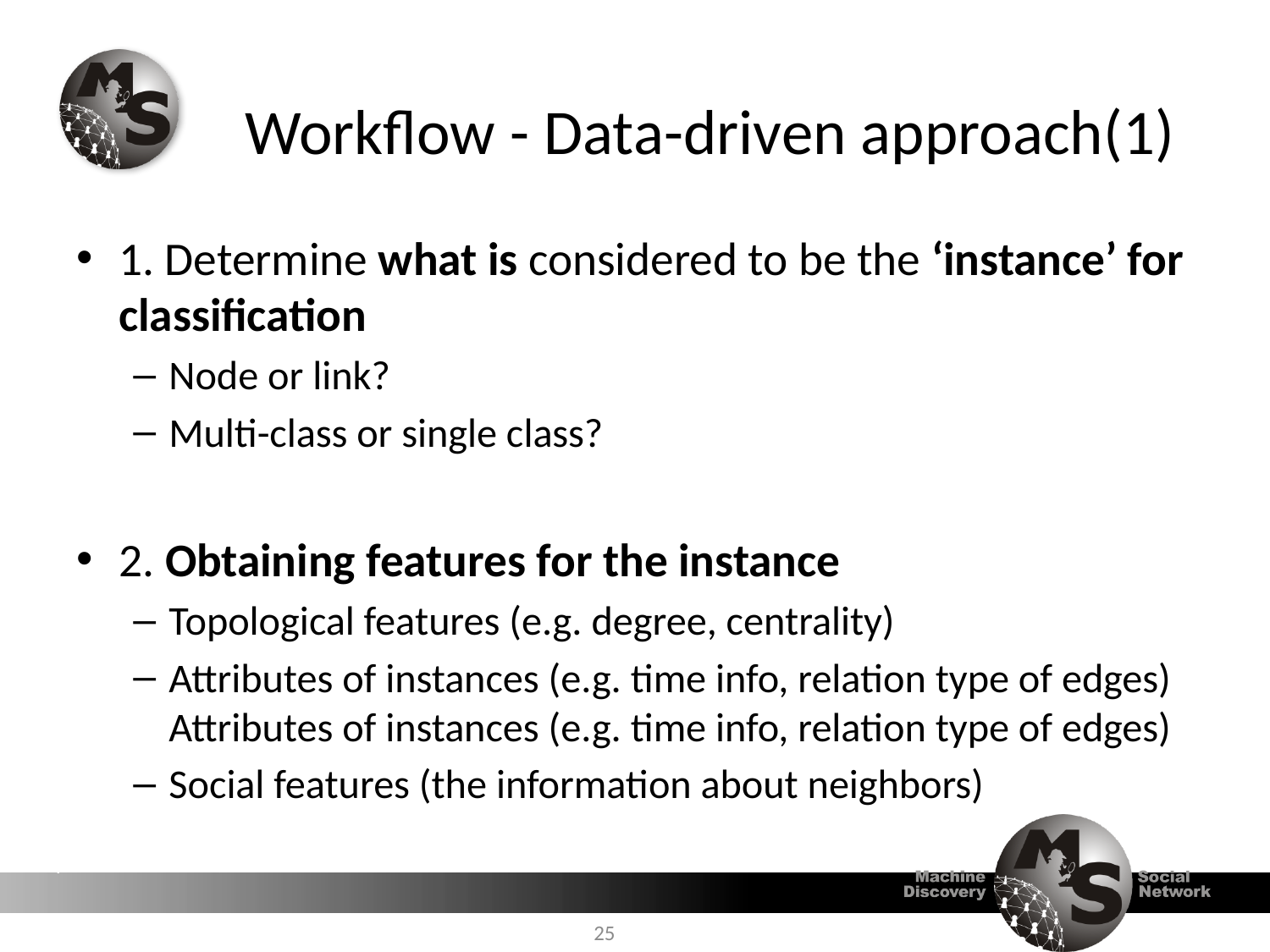

# Workflow - Data-driven approach(1)
1. Determine what is considered to be the ‘instance’ for classification
Node or link?
Multi-class or single class?

2. Obtaining features for the instance
Topological features (e.g. degree, centrality)
Attributes of instances (e.g. time info, relation type of edges) Attributes of instances (e.g. time info, relation type of edges)
Social features (the information about neighbors)

25